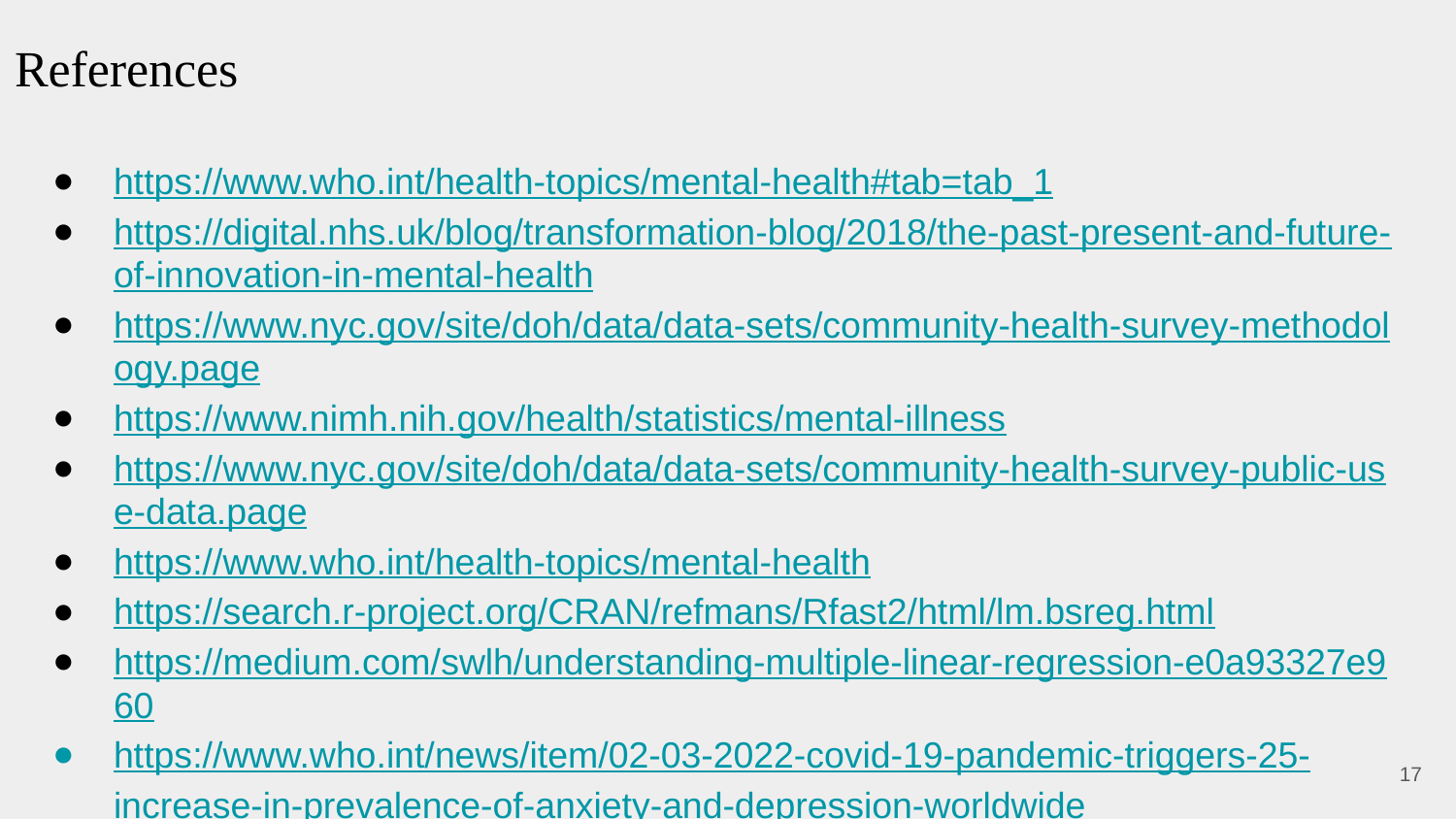

References

https://www.who.int/health-topics/mental-health#tab=tab_1
https://digital.nhs.uk/blog/transformation-blog/2018/the-past-present-and-future-of-innovation-in-mental-health
https://www.nyc.gov/site/doh/data/data-sets/community-health-survey-methodology.page
https://www.nimh.nih.gov/health/statistics/mental-illness
https://www.nyc.gov/site/doh/data/data-sets/community-health-survey-public-use-data.page
https://www.who.int/health-topics/mental-health
https://search.r-project.org/CRAN/refmans/Rfast2/html/lm.bsreg.html
https://medium.com/swlh/understanding-multiple-linear-regression-e0a93327e960
https://www.who.int/news/item/02-03-2022-covid-19-pandemic-triggers-25-increase-in-prevalence-of-anxiety-and-depression-worldwide

17